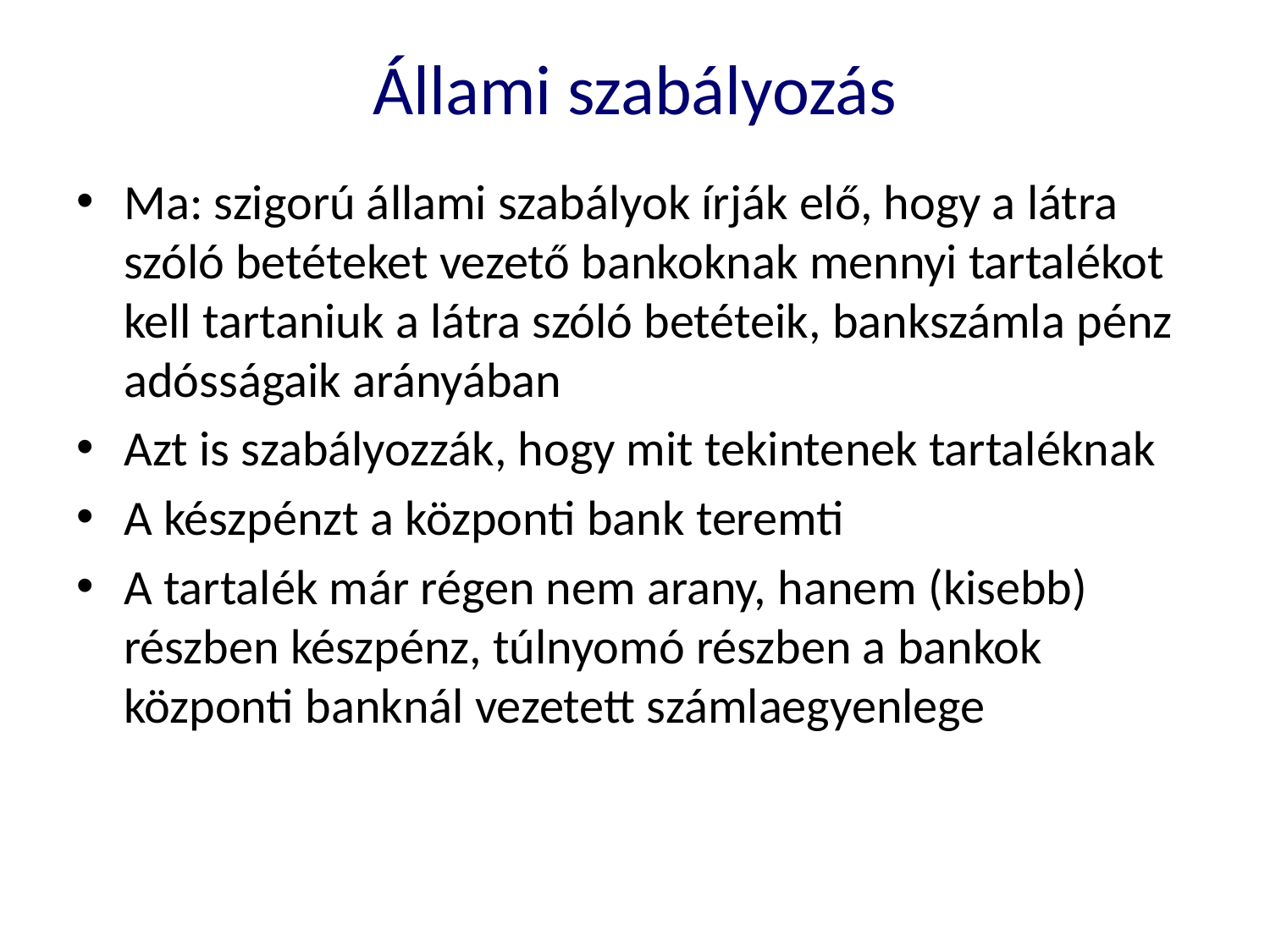

Állami szabályozás
Ma: szigorú állami szabályok írják elő, hogy a látra szóló betéteket vezető bankoknak mennyi tartalékot kell tartaniuk a látra szóló betéteik, bankszámla pénz adósságaik arányában
Azt is szabályozzák, hogy mit tekintenek tartaléknak
A készpénzt a központi bank teremti
A tartalék már régen nem arany, hanem (kisebb) részben készpénz, túlnyomó részben a bankok központi banknál vezetett számlaegyenlege